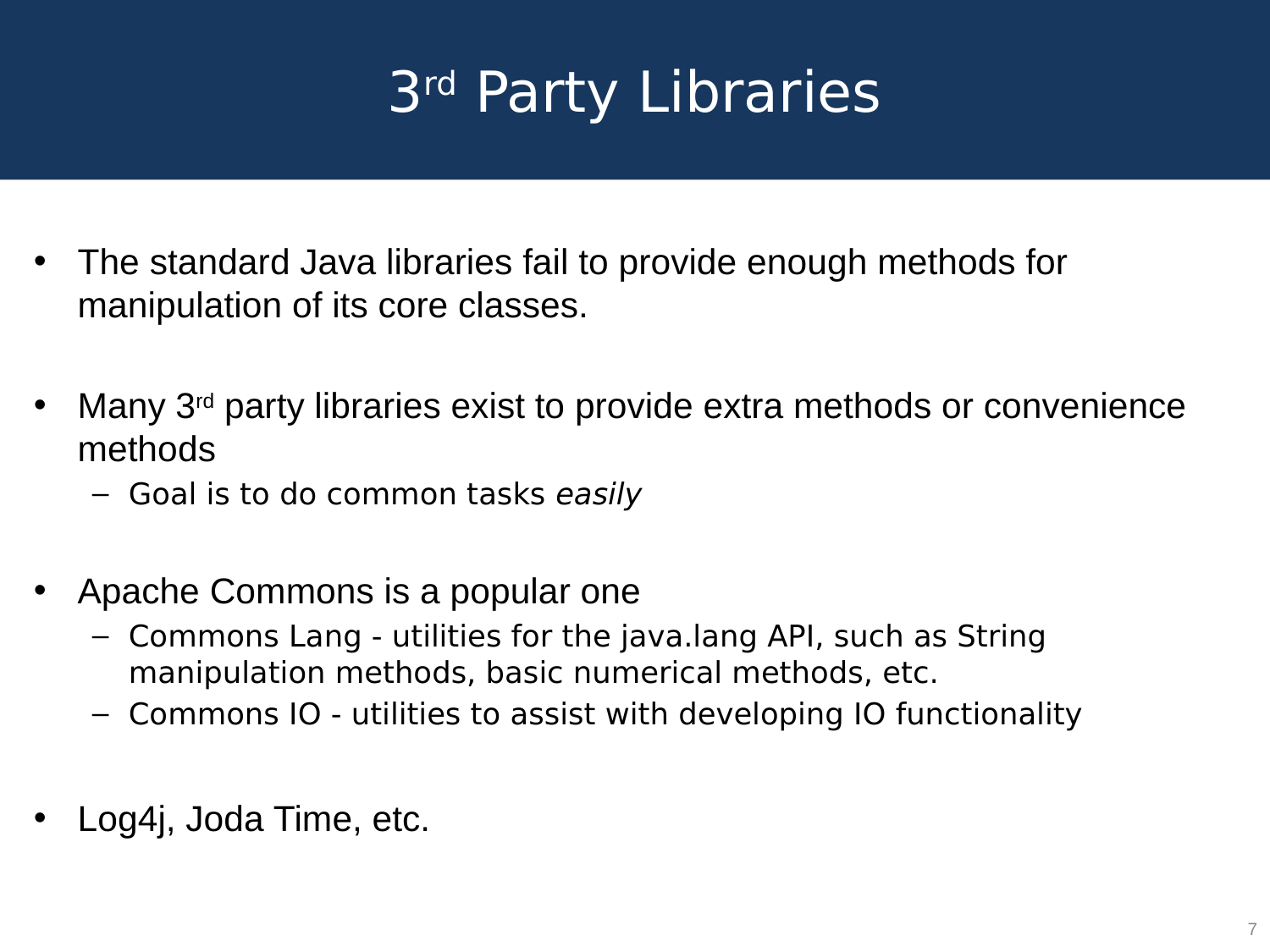

# 3rd Party Libraries
The standard Java libraries fail to provide enough methods for manipulation of its core classes.

Many 3rd party libraries exist to provide extra methods or convenience methods
Goal is to do common tasks easily

Apache Commons is a popular one
Commons Lang - utilities for the java.lang API, such as String manipulation methods, basic numerical methods, etc.
Commons IO - utilities to assist with developing IO functionality

Log4j, Joda Time, etc.

7